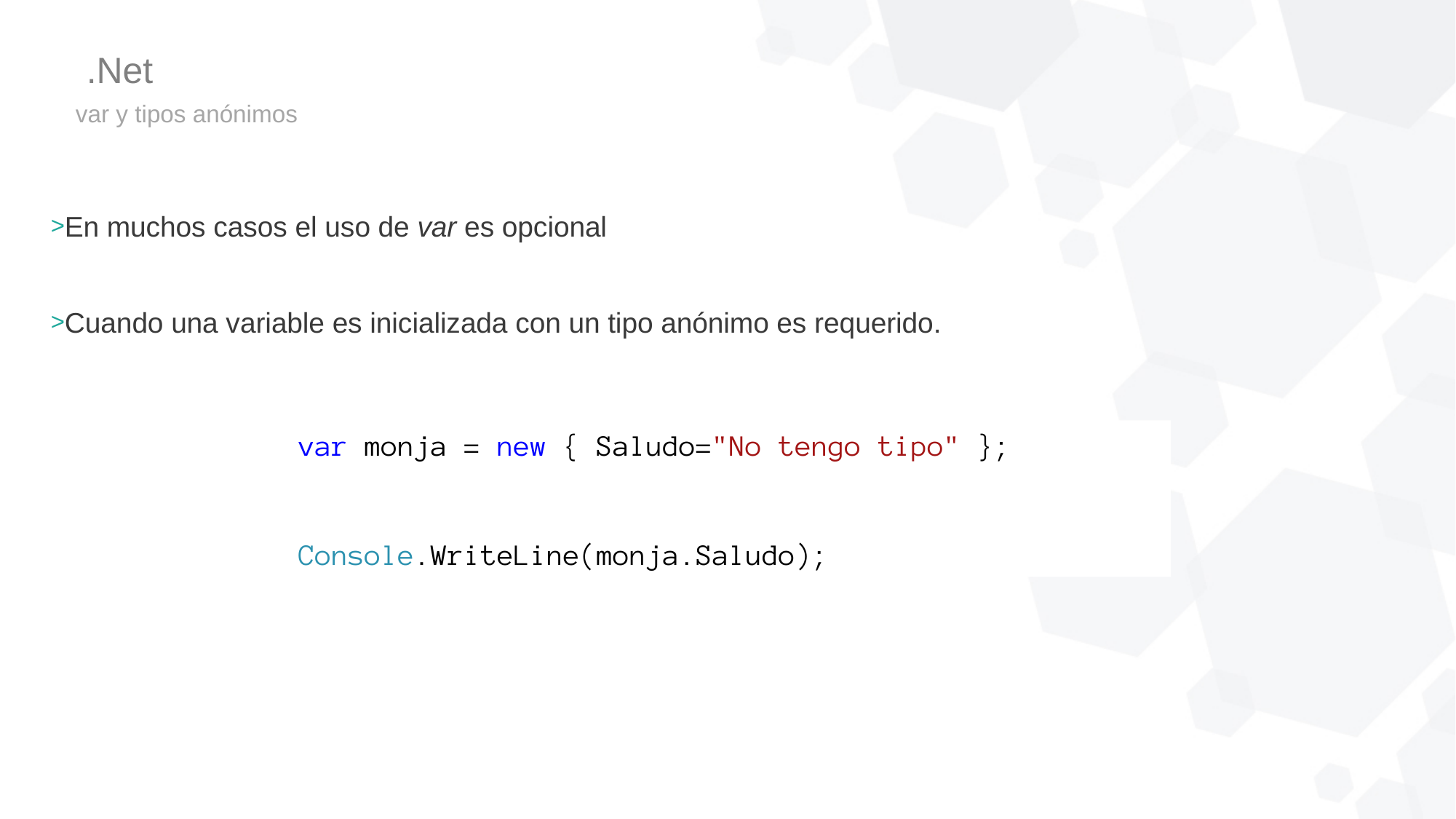

# .Net
var y tipos anónimos
En muchos casos el uso de var es opcional

Cuando una variable es inicializada con un tipo anónimo es requerido.
var monja = new { Saludo="No tengo tipo" };

Console.WriteLine(monja.Saludo);